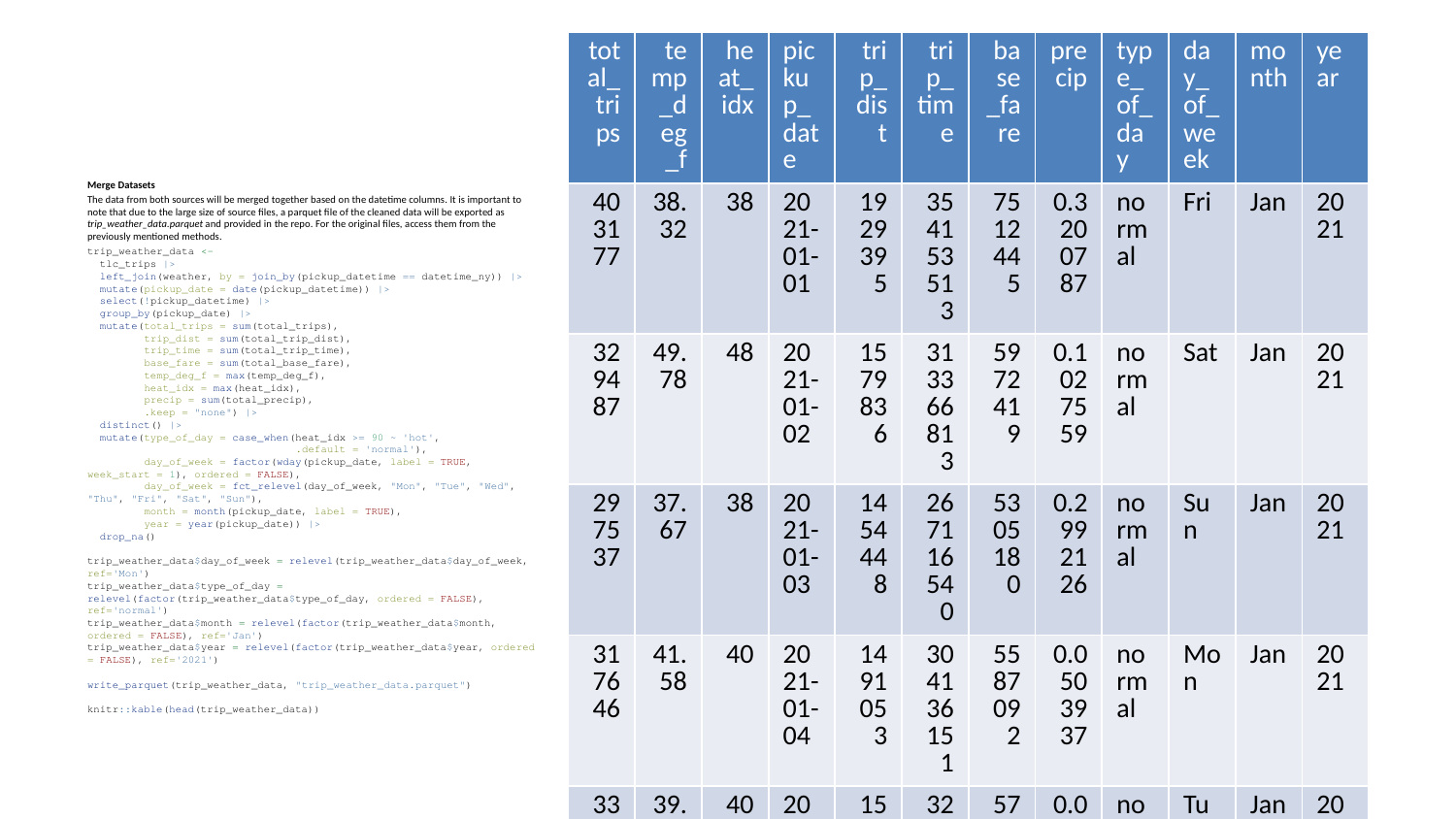

| total\_trips | temp\_deg\_f | heat\_idx | pickup\_date | trip\_dist | trip\_time | base\_fare | precip | type\_of\_day | day\_of\_week | month | year |
| --- | --- | --- | --- | --- | --- | --- | --- | --- | --- | --- | --- |
| 403177 | 38.32 | 38 | 2021-01-01 | 1929395 | 354153513 | 7512445 | 0.3200787 | normal | Fri | Jan | 2021 |
| 329487 | 49.78 | 48 | 2021-01-02 | 1579836 | 313366813 | 5972419 | 0.1027559 | normal | Sat | Jan | 2021 |
| 297537 | 37.67 | 38 | 2021-01-03 | 1454448 | 267116540 | 5305180 | 0.2992126 | normal | Sun | Jan | 2021 |
| 317646 | 41.58 | 40 | 2021-01-04 | 1491053 | 304136151 | 5587092 | 0.0503937 | normal | Mon | Jan | 2021 |
| 333590 | 39.97 | 40 | 2021-01-05 | 1505182 | 320034529 | 5786943 | 0.0031496 | normal | Tue | Jan | 2021 |
| 352620 | 40.14 | 40 | 2021-01-06 | 1557586 | 339948313 | 6076668 | 0.0000000 | normal | Wed | Jan | 2021 |
Merge Datasets
The data from both sources will be merged together based on the datetime columns. It is important to note that due to the large size of source files, a parquet file of the cleaned data will be exported as trip_weather_data.parquet and provided in the repo. For the original files, access them from the previously mentioned methods.
trip_weather_data <-
  tlc_trips |>
  left_join(weather, by = join_by(pickup_datetime == datetime_ny)) |>
  mutate(pickup_date = date(pickup_datetime)) |>
  select(!pickup_datetime) |>
  group_by(pickup_date) |>
  mutate(total_trips = sum(total_trips),
         trip_dist = sum(total_trip_dist),
         trip_time = sum(total_trip_time),
         base_fare = sum(total_base_fare),
         temp_deg_f = max(temp_deg_f),
         heat_idx = max(heat_idx),
         precip = sum(total_precip),
         .keep = "none") |>
  distinct() |>
  mutate(type_of_day = case_when(heat_idx >= 90 ~ 'hot',
                                 .default = 'normal'),
         day_of_week = factor(wday(pickup_date, label = TRUE, week_start = 1), ordered = FALSE),
         day_of_week = fct_relevel(day_of_week, "Mon", "Tue", "Wed", "Thu", "Fri", "Sat", "Sun"),
         month = month(pickup_date, label = TRUE),
         year = year(pickup_date)) |>
  drop_na()
trip_weather_data$day_of_week = relevel(trip_weather_data$day_of_week, ref='Mon')
trip_weather_data$type_of_day = relevel(factor(trip_weather_data$type_of_day, ordered = FALSE), ref='normal')
trip_weather_data$month = relevel(factor(trip_weather_data$month, ordered = FALSE), ref='Jan')
trip_weather_data$year = relevel(factor(trip_weather_data$year, ordered = FALSE), ref='2021')
write_parquet(trip_weather_data, "trip_weather_data.parquet")
knitr::kable(head(trip_weather_data))